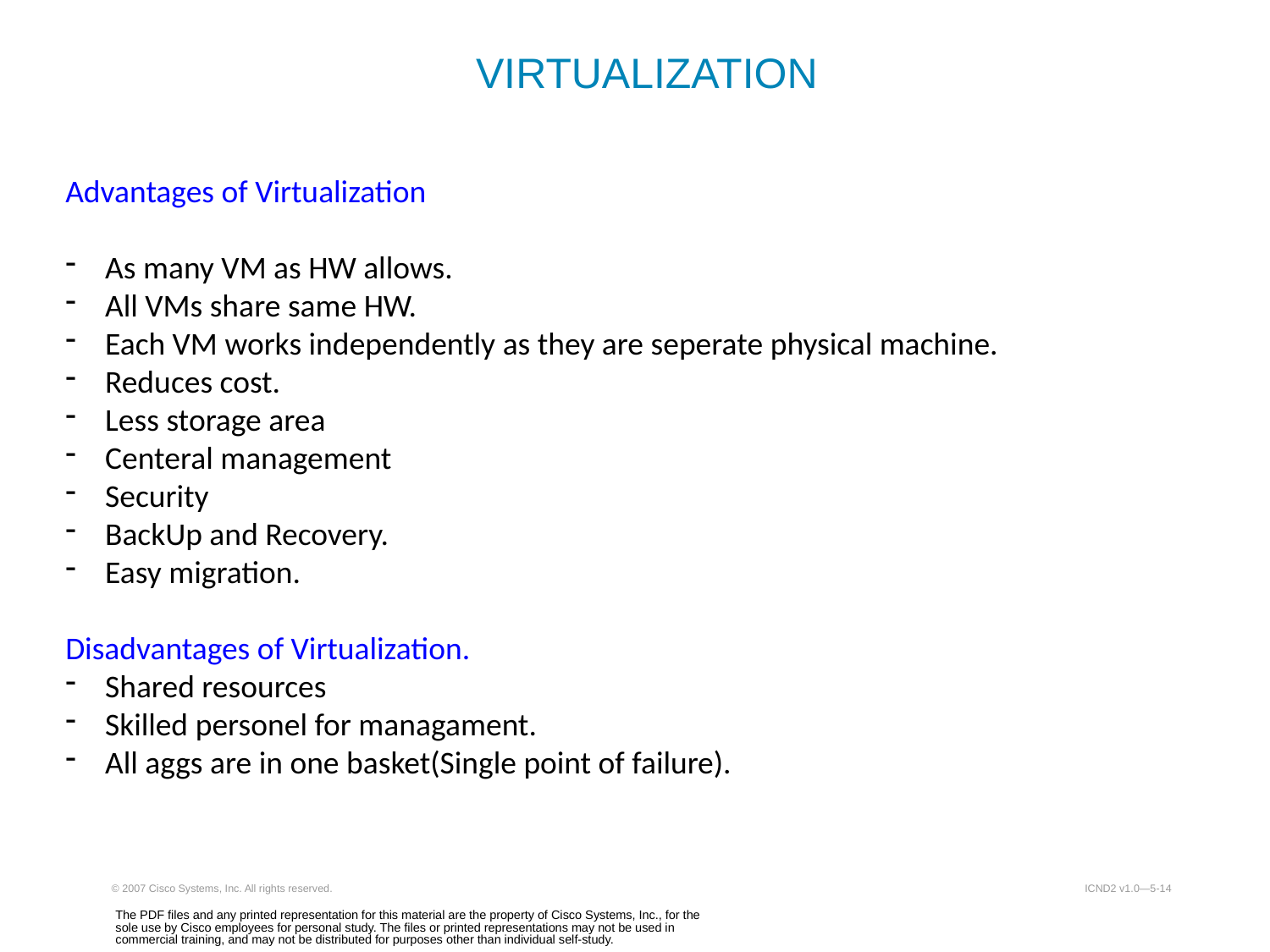

VIRTUALIZATION

Advantages of Virtualization

As many VM as HW allows.
All VMs share same HW.
Each VM works independently as they are seperate physical machine.
Reduces cost.
Less storage area
Centeral management
Security
BackUp and Recovery.
Easy migration.

Disadvantages of Virtualization.
Shared resources
Skilled personel for managament.
All aggs are in one basket(Single point of failure).

© 2007 Cisco Systems, Inc. All rights reserved.
ICND2 v1.0—5-14
The PDF files and any printed representation for this material are the property of Cisco Systems, Inc., for the sole use by Cisco employees for personal study. The files or printed representations may not be used in commercial training, and may not be distributed for purposes other than individual self-study.